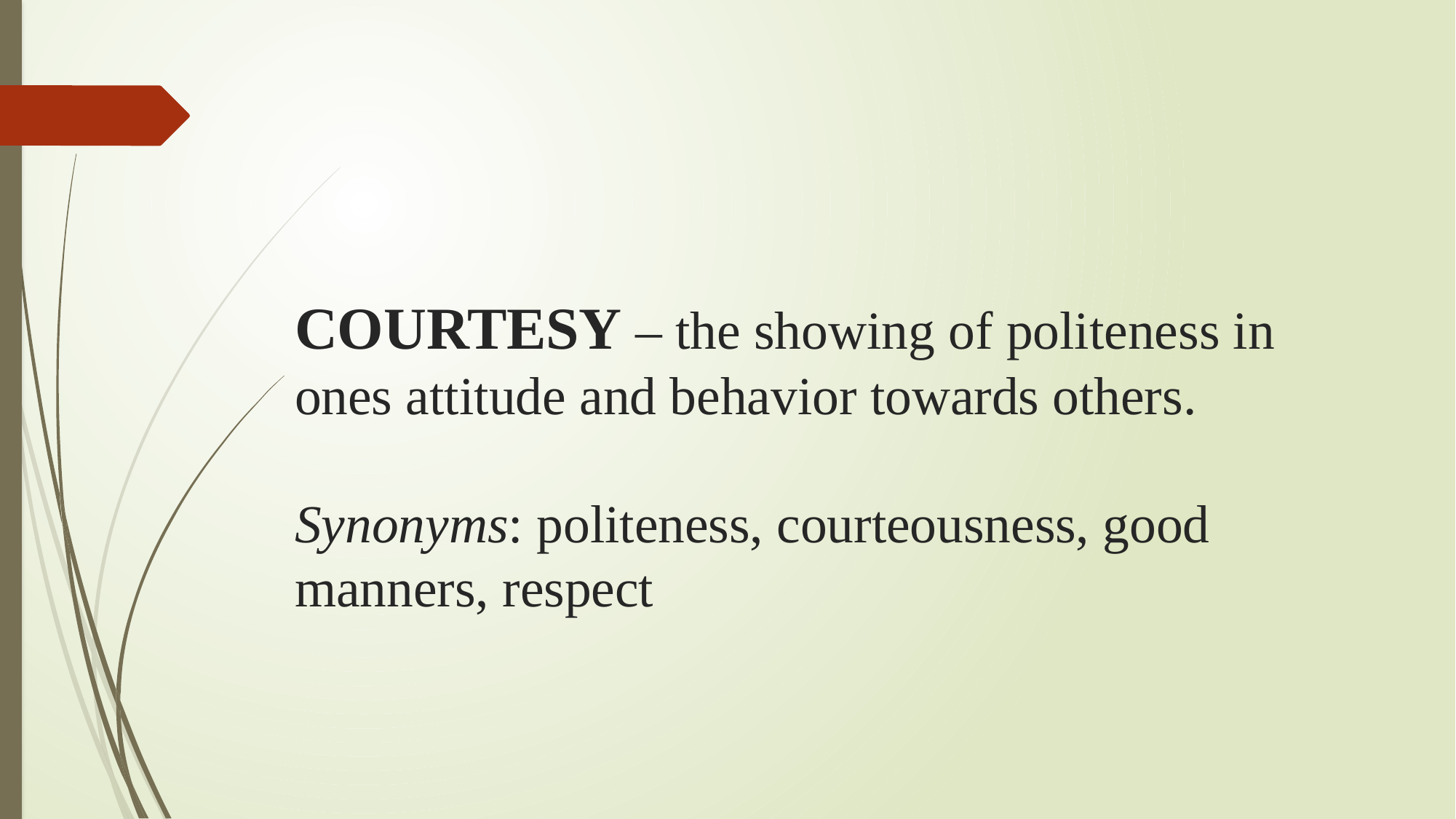

# COURTESY – the showing of politeness in ones attitude and behavior towards others. Synonyms: politeness, courteousness, good manners, respect